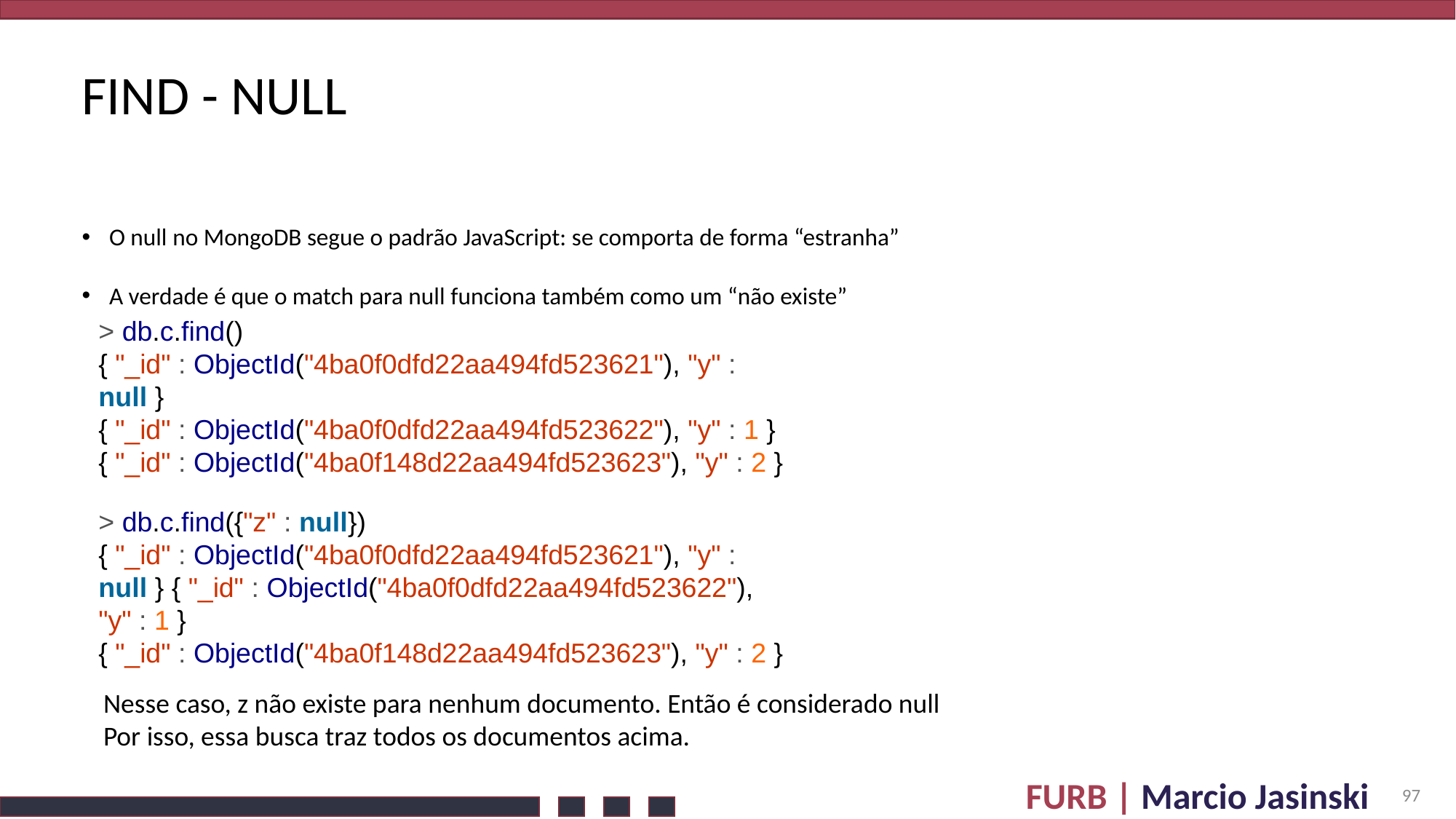

# FIND - null
O null no MongoDB segue o padrão JavaScript: se comporta de forma “estranha”
A verdade é que o match para null funciona também como um “não existe”

> db.c.find()
{ "_id" : ObjectId("4ba0f0dfd22aa494fd523621"), "y" : null }
{ "_id" : ObjectId("4ba0f0dfd22aa494fd523622"), "y" : 1 }
{ "_id" : ObjectId("4ba0f148d22aa494fd523623"), "y" : 2 }

> db.c.find({"z" : null})
{ "_id" : ObjectId("4ba0f0dfd22aa494fd523621"), "y" : null } { "_id" : ObjectId("4ba0f0dfd22aa494fd523622"), "y" : 1 }
{ "_id" : ObjectId("4ba0f148d22aa494fd523623"), "y" : 2 }
Nesse caso, z não existe para nenhum documento. Então é considerado null
Por isso, essa busca traz todos os documentos acima.
97